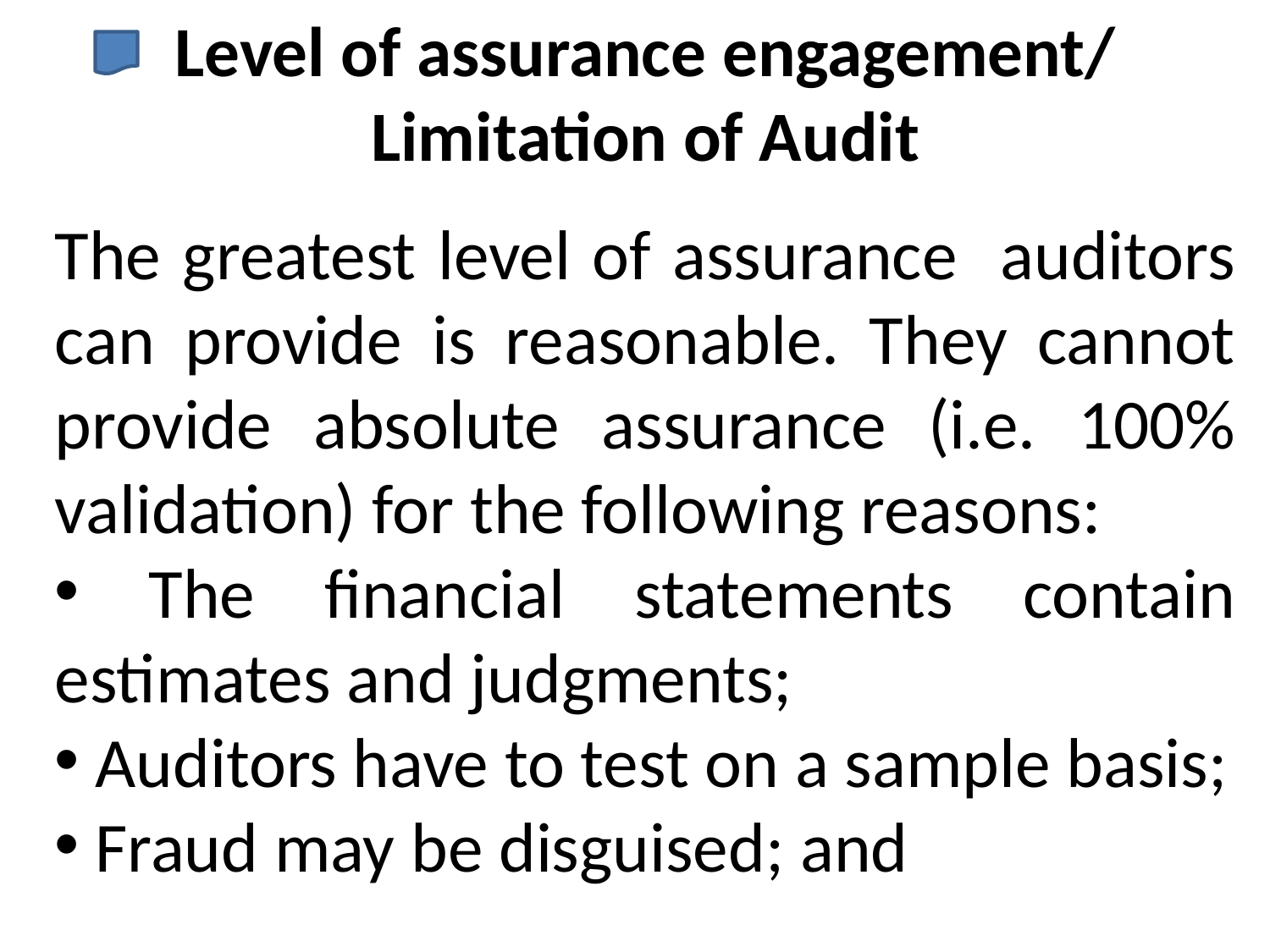

Level of assurance engagement/ Limitation of Audit

The greatest level of assurance  auditors can provide is reasonable. They cannot provide absolute assurance (i.e. 100% validation) for the following reasons:
 The financial statements contain estimates and judgments;
 Auditors have to test on a sample basis;
 Fraud may be disguised; and